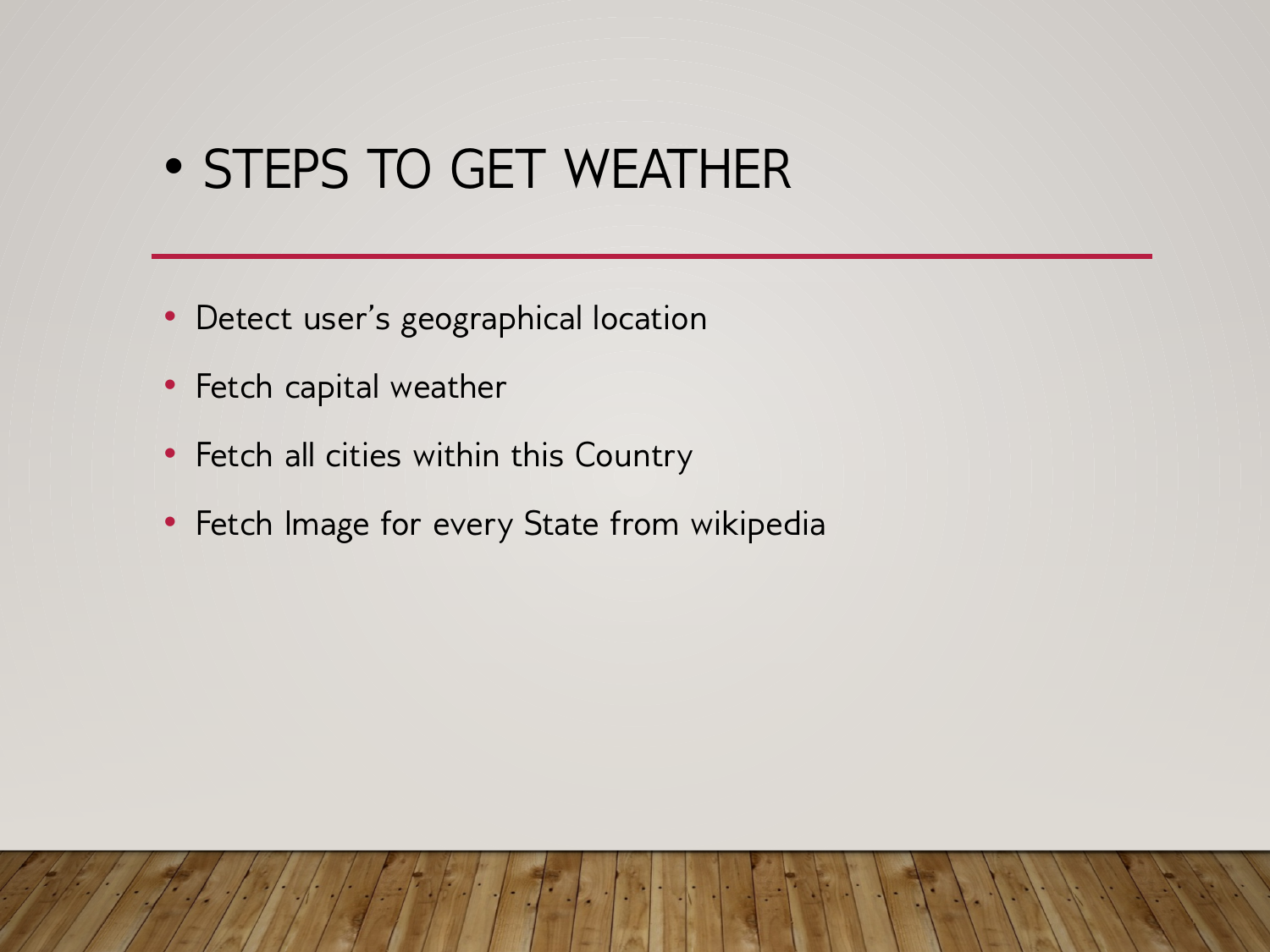

# Steps to get weather

Detect user’s geographical location
Fetch capital weather
Fetch all cities within this Country
Fetch Image for every State from wikipedia